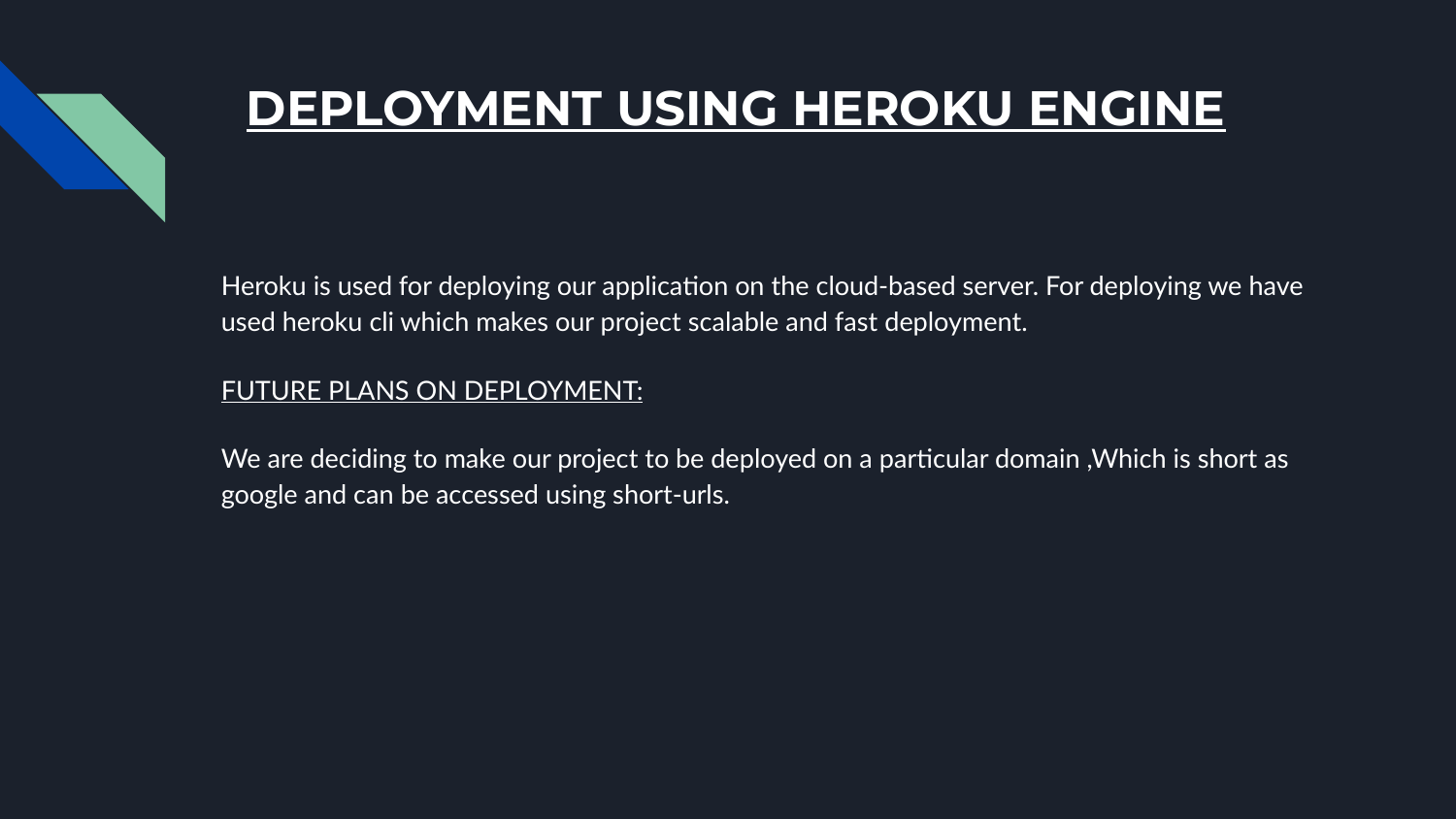

# DEPLOYMENT USING HEROKU ENGINE
Heroku is used for deploying our application on the cloud-based server. For deploying we have used heroku cli which makes our project scalable and fast deployment.
FUTURE PLANS ON DEPLOYMENT:
We are deciding to make our project to be deployed on a particular domain ,Which is short as google and can be accessed using short-urls.